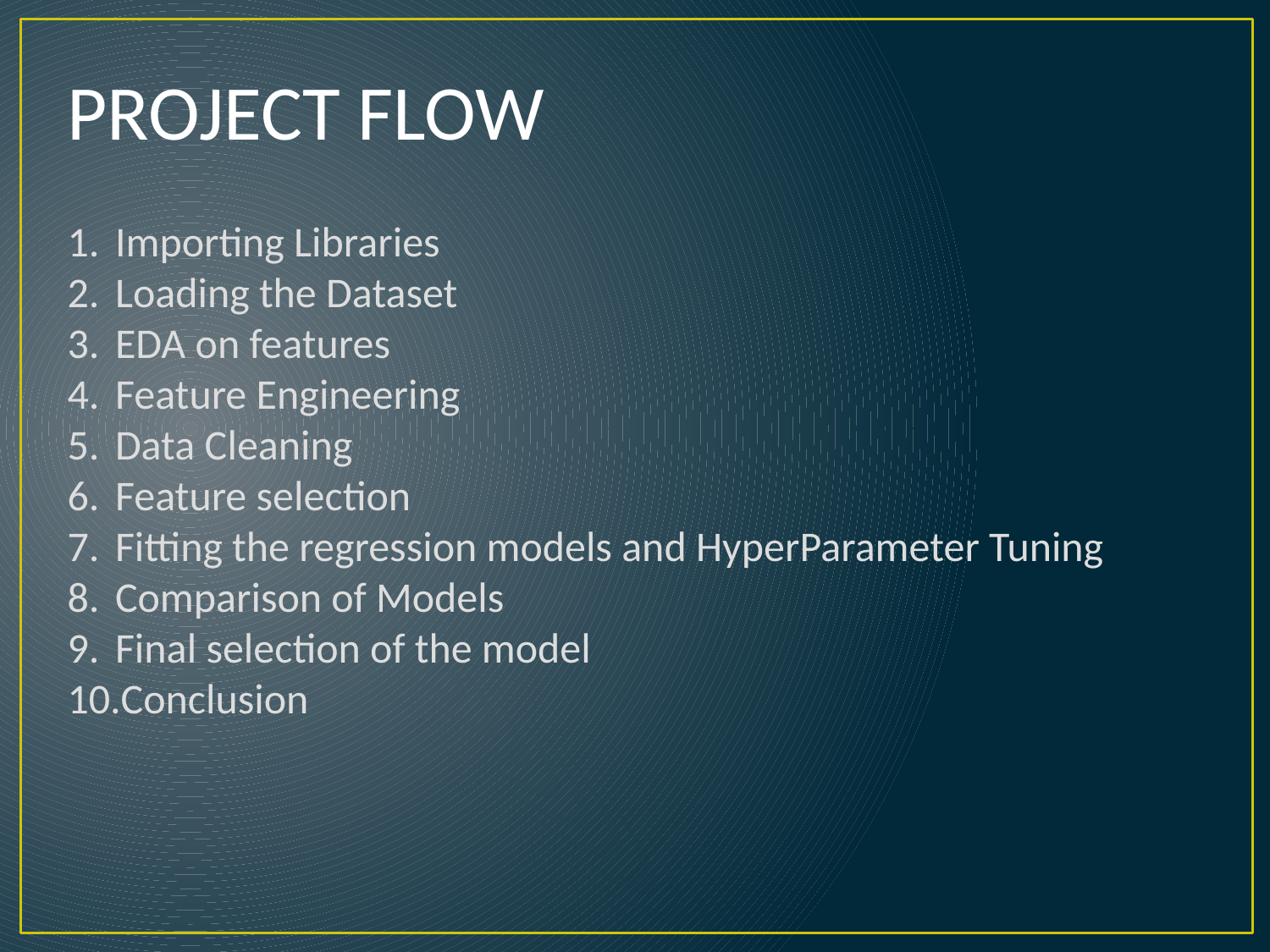

PROJECT FLOW

Importing Libraries
Loading the Dataset
EDA on features
Feature Engineering
Data Cleaning
Feature selection
Fitting the regression models and HyperParameter Tuning
Comparison of Models
Final selection of the model
Conclusion